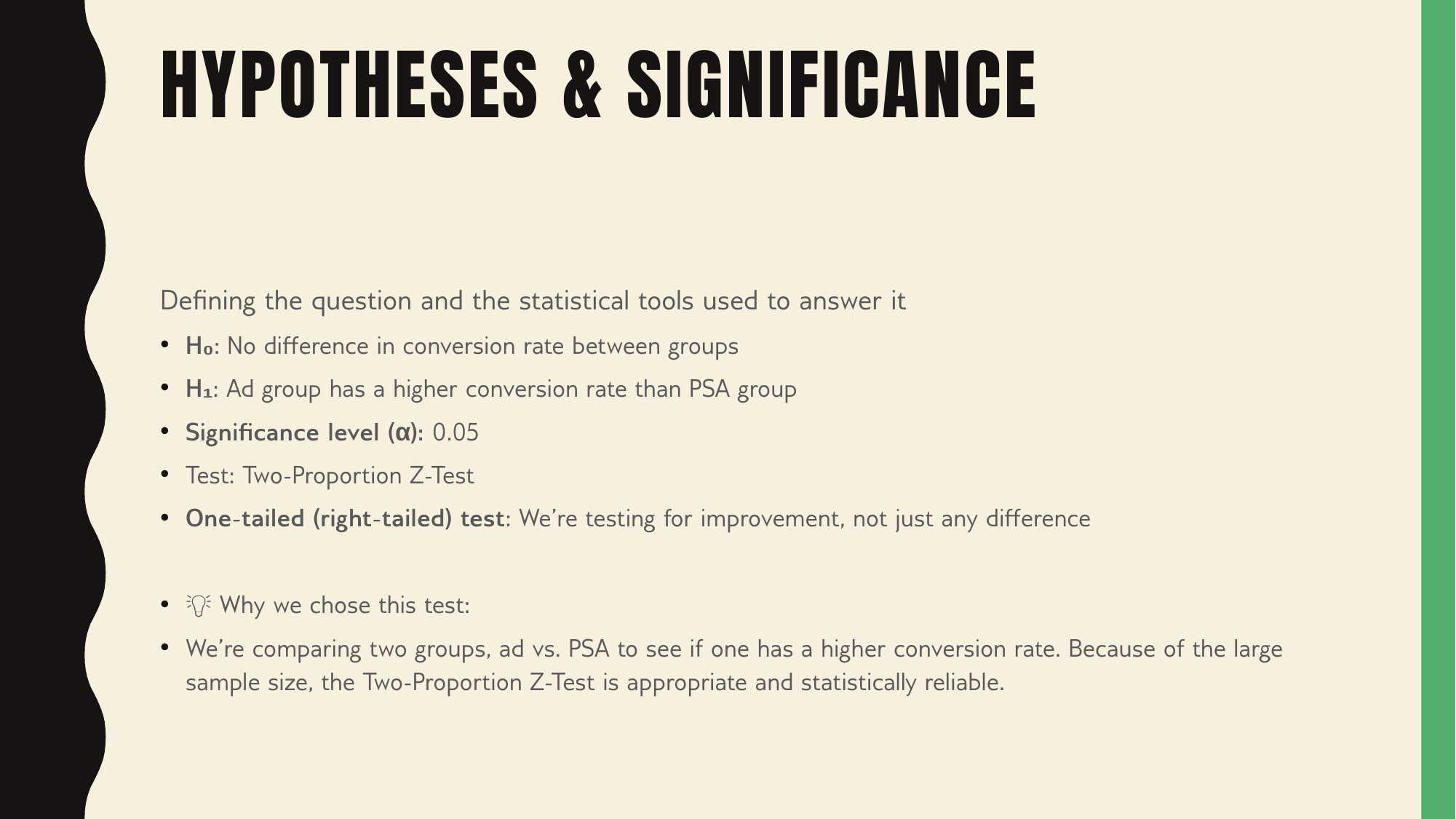

# Hypotheses & Significance
Defining the question and the statistical tools used to answer it
H₀: No difference in conversion rate between groups
H₁: Ad group has a higher conversion rate than PSA group
Significance level (α): 0.05
Test: Two-Proportion Z-Test
One-tailed (right-tailed) test: We’re testing for improvement, not just any difference

💡 Why we chose this test:
We’re comparing two groups, ad vs. PSA to see if one has a higher conversion rate. Because of the large sample size, the Two-Proportion Z-Test is appropriate and statistically reliable.